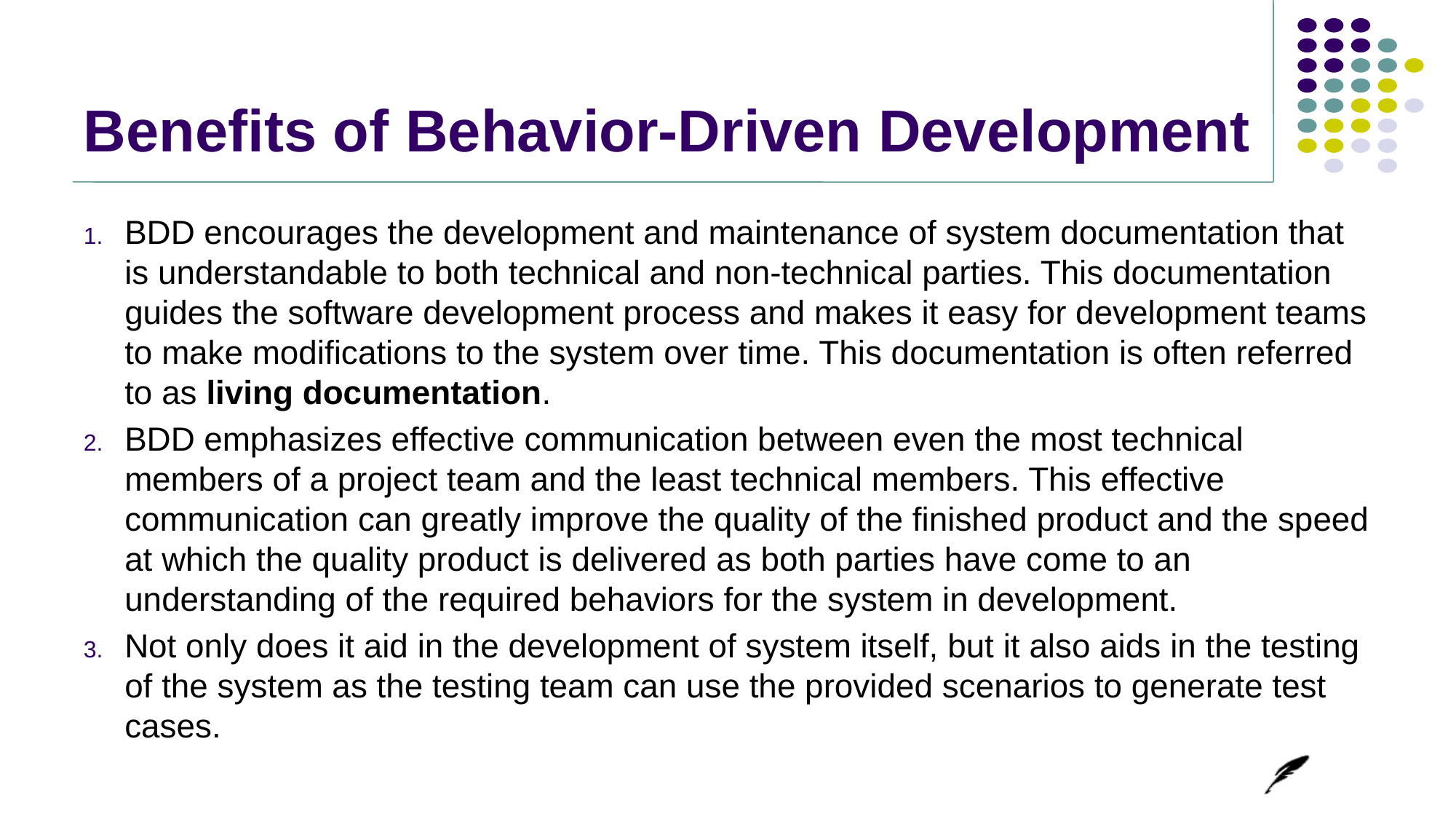

# Benefits of Behavior-Driven Development
BDD encourages the development and maintenance of system documentation that is understandable to both technical and non-technical parties. This documentation guides the software development process and makes it easy for development teams to make modifications to the system over time. This documentation is often referred to as living documentation.
BDD emphasizes effective communication between even the most technical members of a project team and the least technical members. This effective communication can greatly improve the quality of the finished product and the speed at which the quality product is delivered as both parties have come to an understanding of the required behaviors for the system in development.
Not only does it aid in the development of system itself, but it also aids in the testing of the system as the testing team can use the provided scenarios to generate test cases.